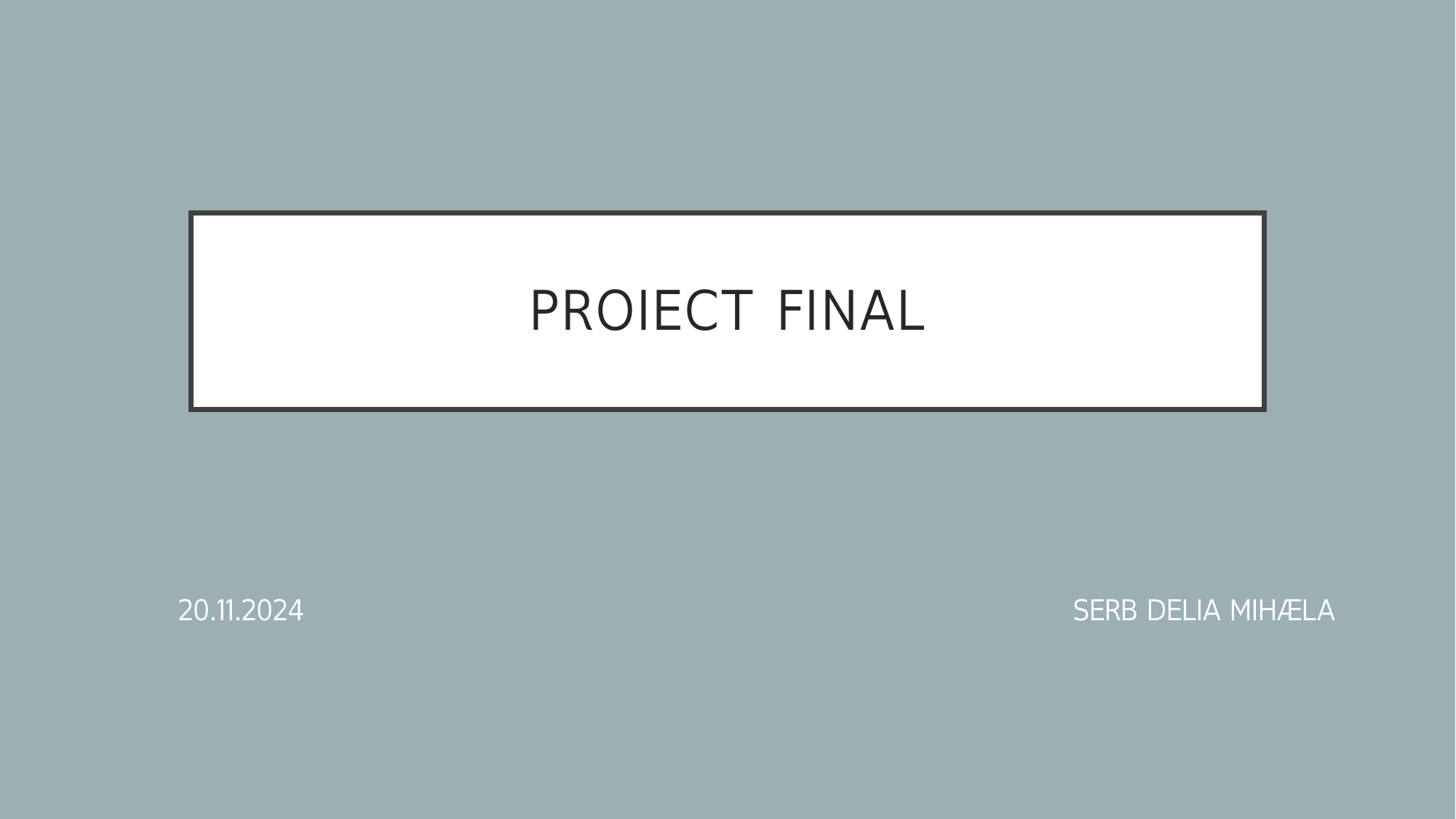

# PROIECT FINAL
20.11.2024
SERB DELIA MIHAELA